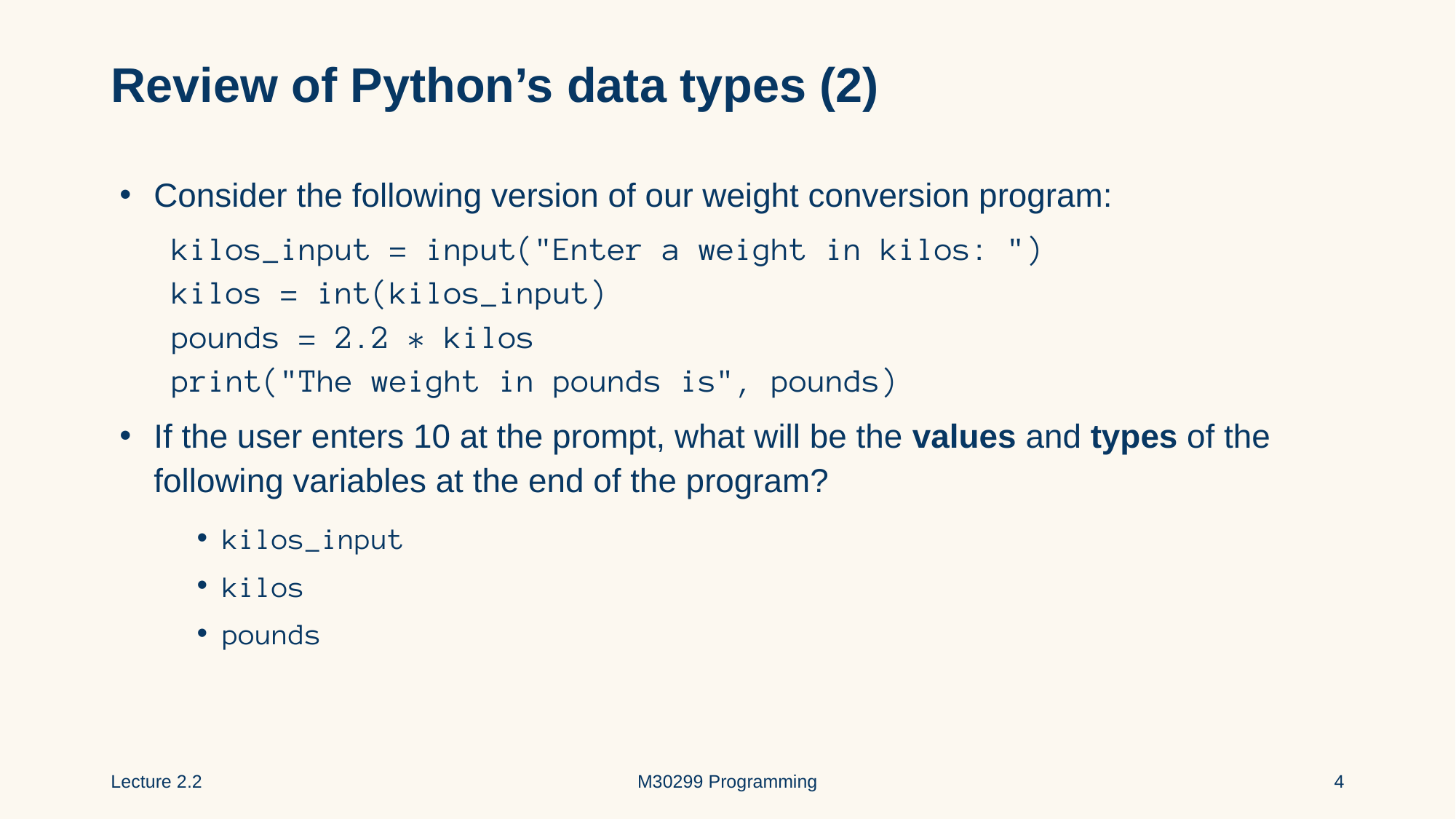

# Review of Python’s data types (2)
Consider the following version of our weight conversion program:
 kilos_input = input("Enter a weight in kilos: ")
 kilos = int(kilos_input)
 pounds = 2.2 * kilos
 print("The weight in pounds is", pounds)
If the user enters 10 at the prompt, what will be the values and types of the following variables at the end of the program?
kilos_input
kilos
pounds
Lecture 2.2
M30299 Programming
4